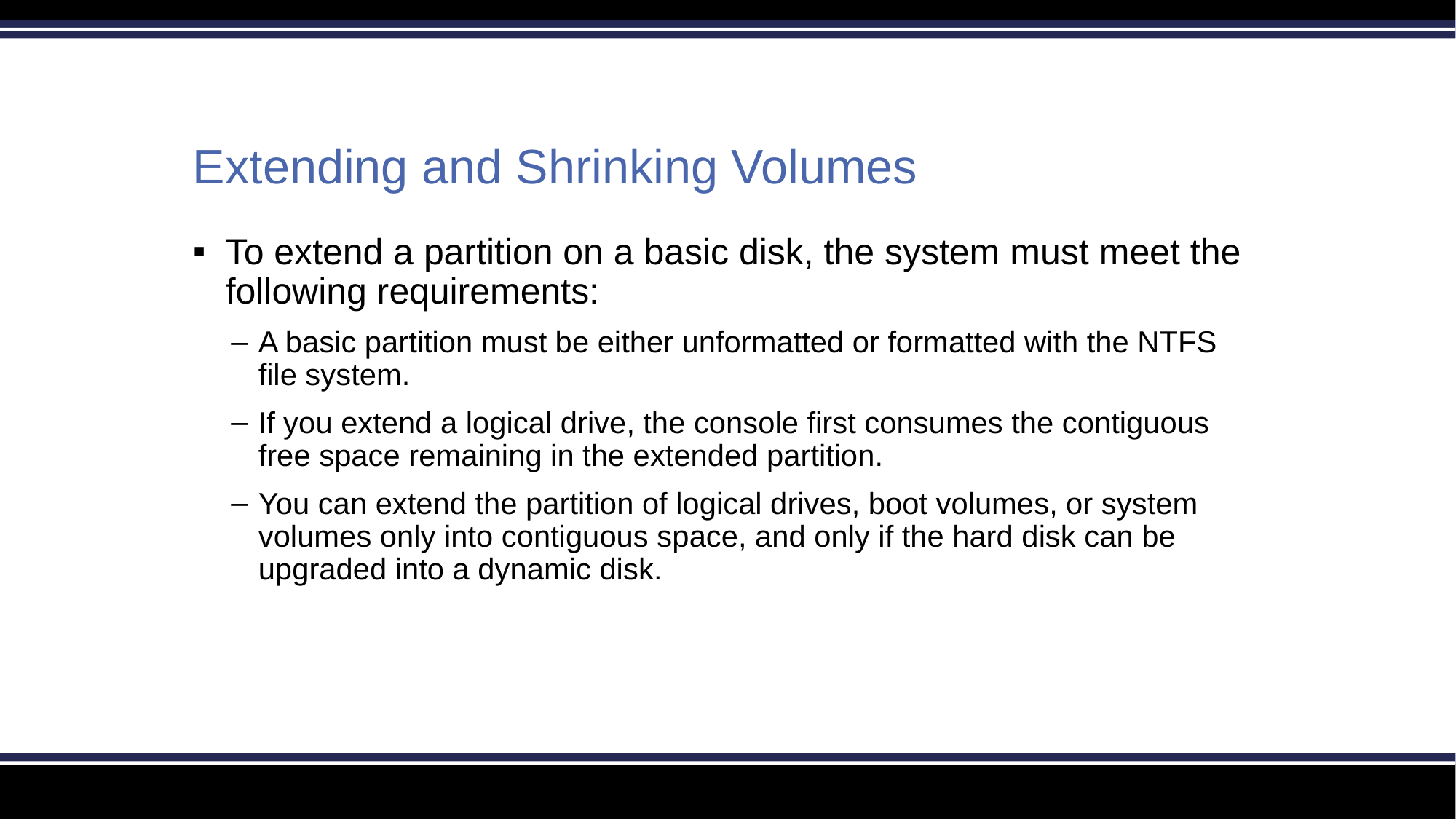

# Extending and Shrinking Volumes
To extend a partition on a basic disk, the system must meet the following requirements:
A basic partition must be either unformatted or formatted with the NTFS file system.
If you extend a logical drive, the console first consumes the contiguous free space remaining in the extended partition.
You can extend the partition of logical drives, boot volumes, or system volumes only into contiguous space, and only if the hard disk can be upgraded into a dynamic disk.